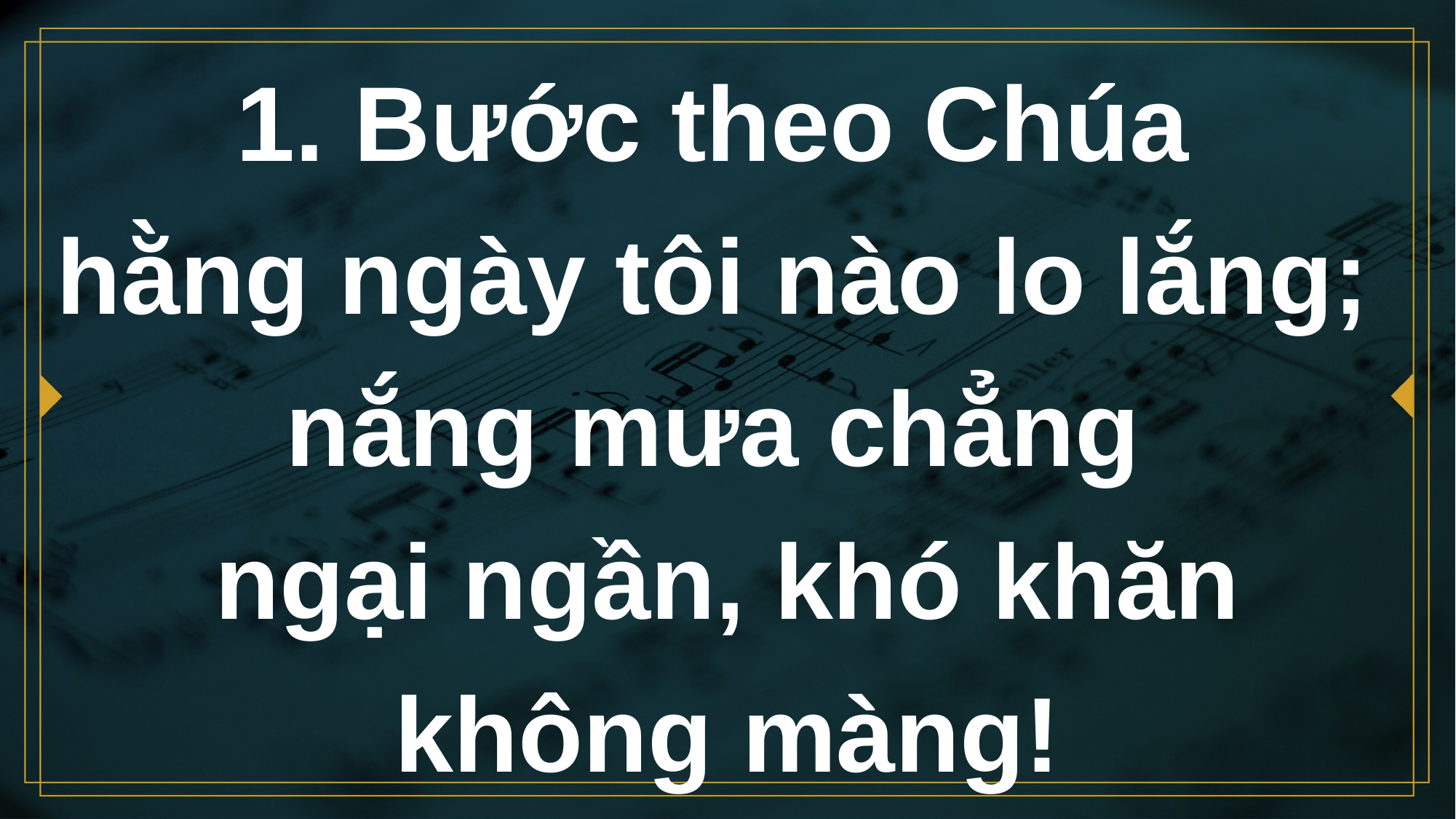

# 1. Bước theo Chúa hằng ngày tôi nào lo lắng; nắng mưa chẳng ngại ngần, khó khăn không màng!